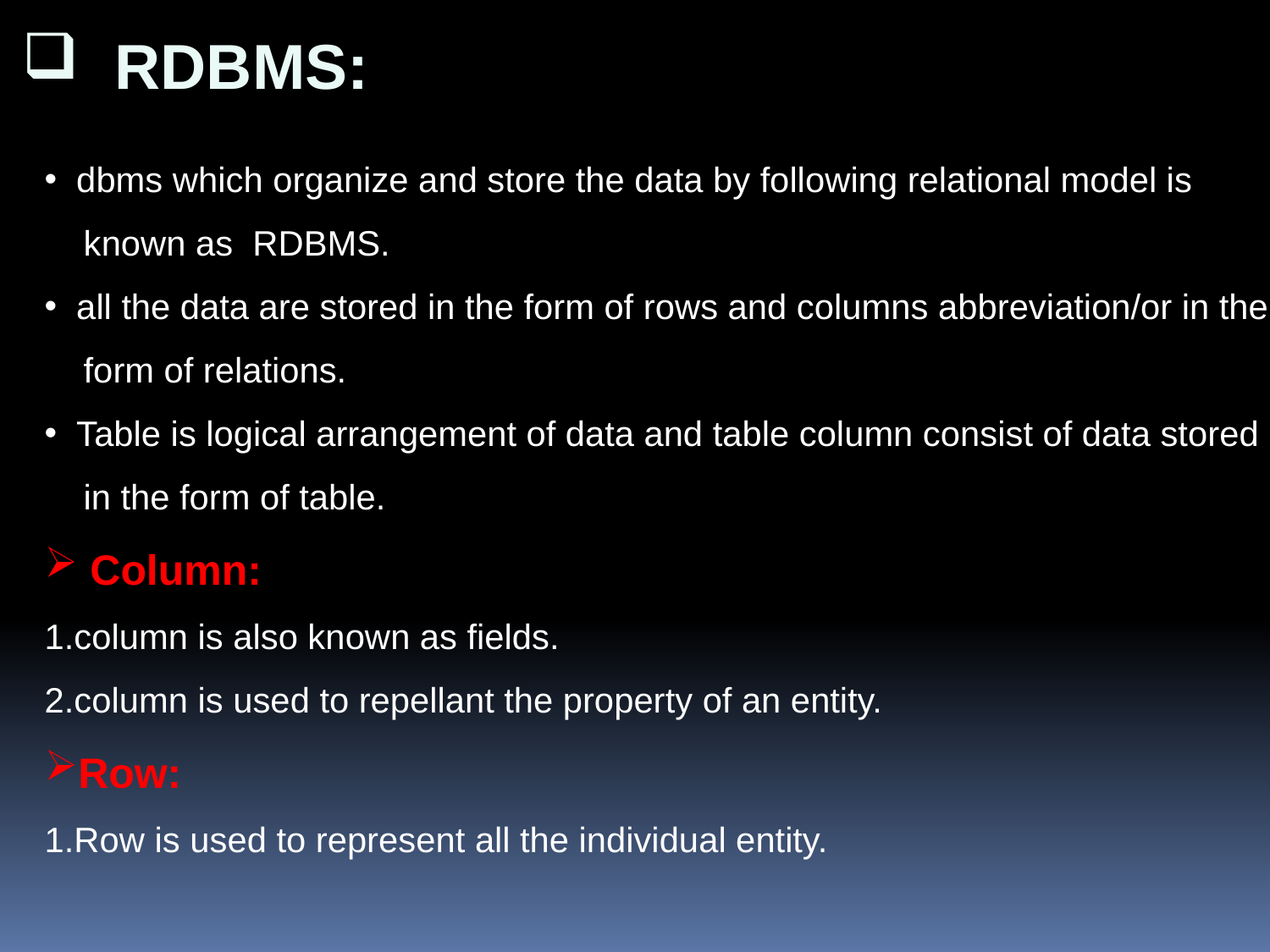

RDBMS:

  dbms which organize and store the data by following relational model is
    known as  RDBMS.
  all the data are stored in the form of rows and columns abbreviation/or in the
    form of relations.
  Table is logical arrangement of data and table column consist of data stored
    in the form of table.
 Column:
1.column is also known as fields.
2.column is used to repellant the property of an entity.
Row:
1.Row is used to represent all the individual entity.